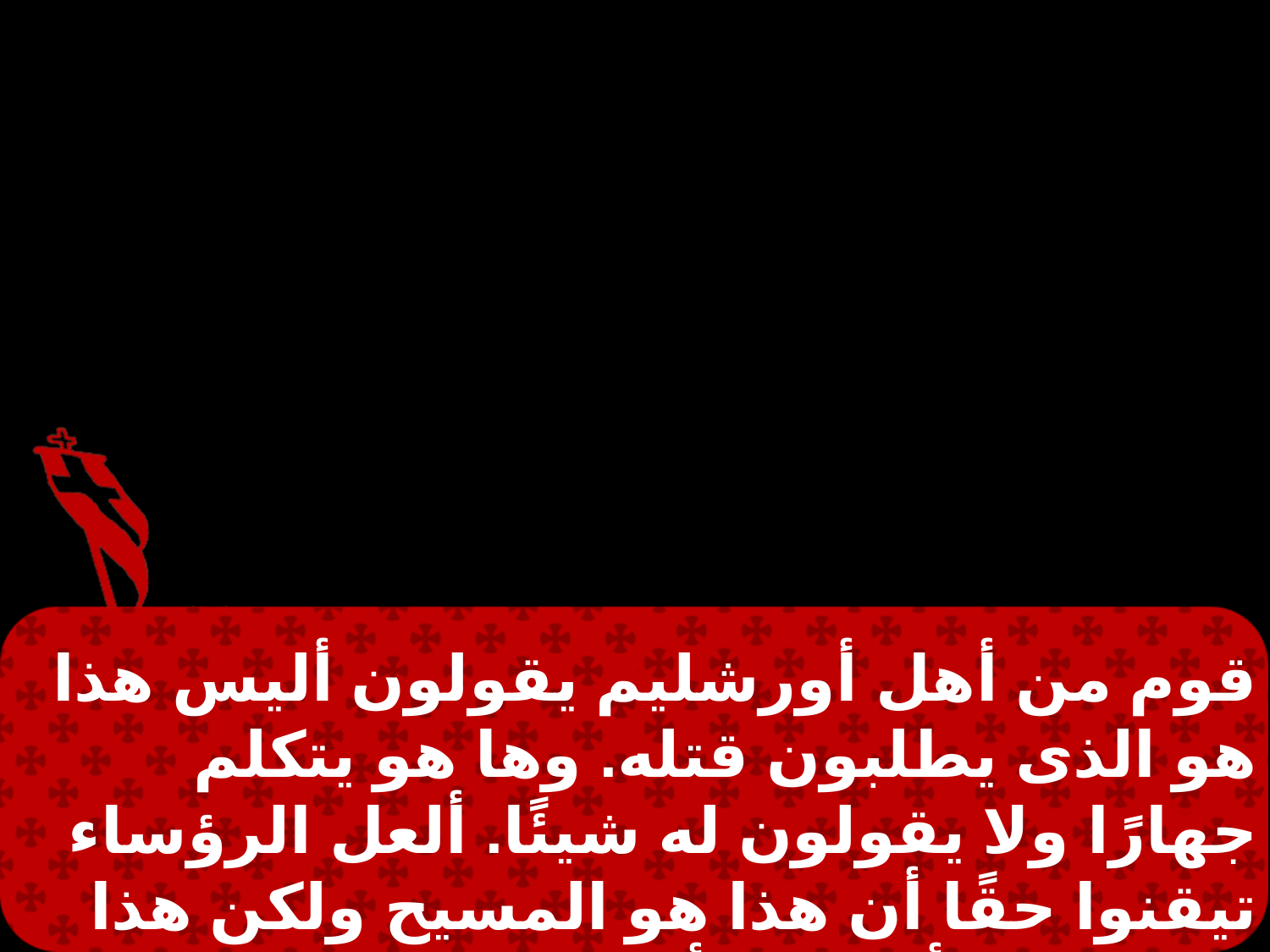

قوم من أهل أورشليم يقولون أليس هذا هو الذى يطلبون قتله. وها هو يتكلم جهارًا ولا يقولون له شيئًا. ألعل الرؤساء تيقنوا حقًا أن هذا هو المسيح ولكن هذا نعرفه من أين هو. أما المسيح